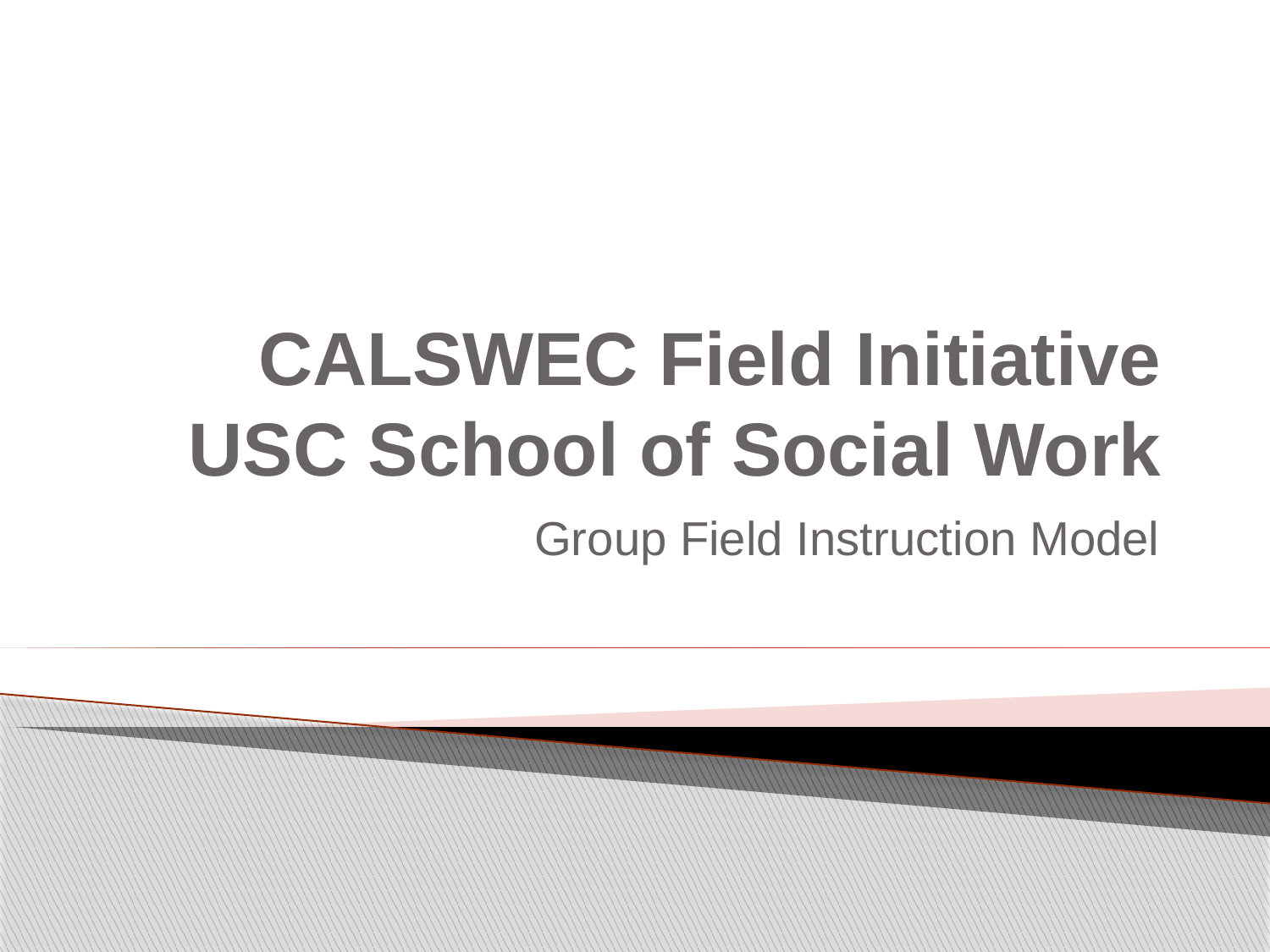

# CALSWEC Field Initiative USC School of Social Work
Group Field Instruction Model